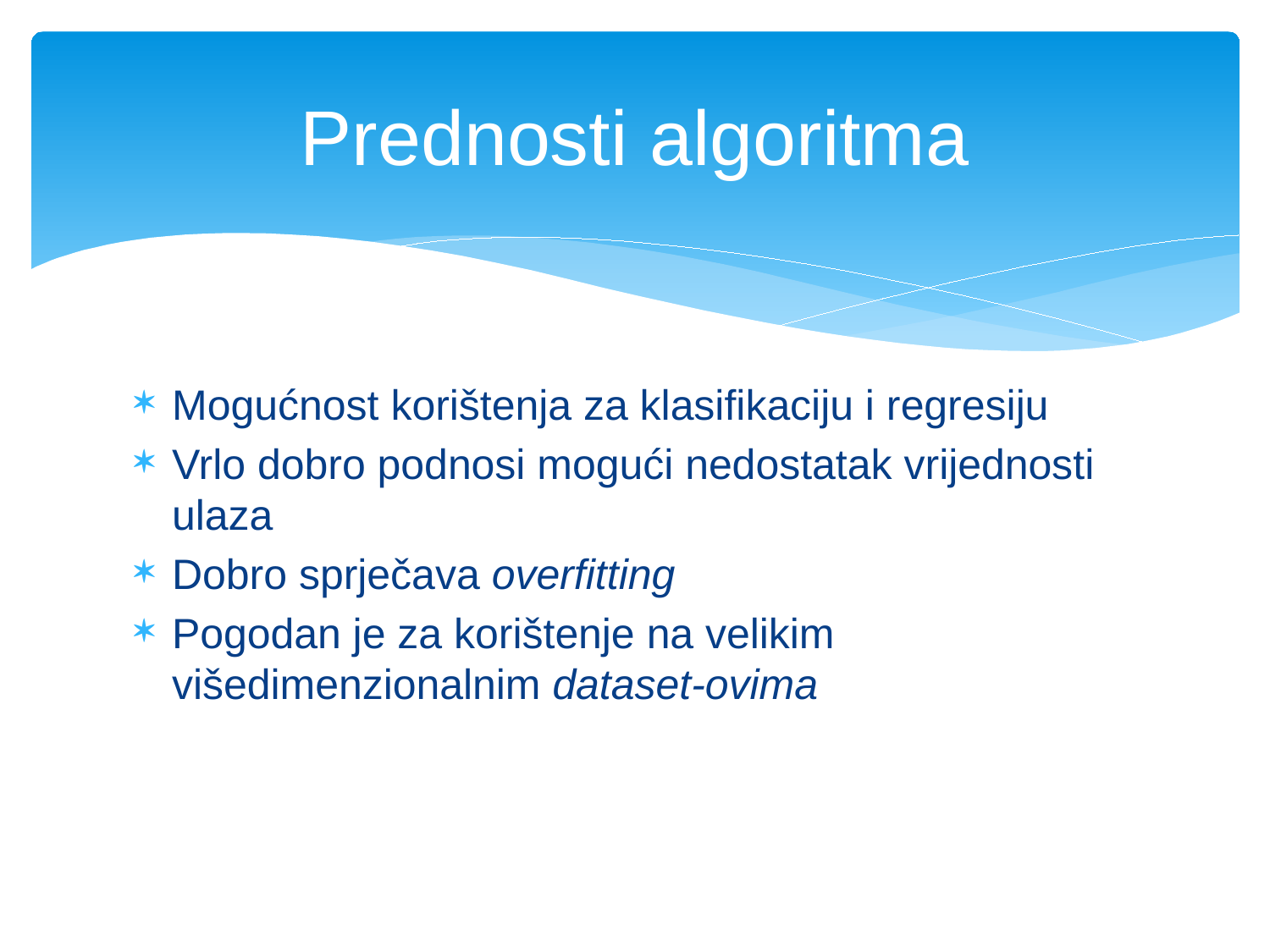

# Prednosti algoritma
Mogućnost korištenja za klasifikaciju i regresiju
Vrlo dobro podnosi mogući nedostatak vrijednosti ulaza
Dobro sprječava overfitting
Pogodan je za korištenje na velikim višedimenzionalnim dataset-ovima